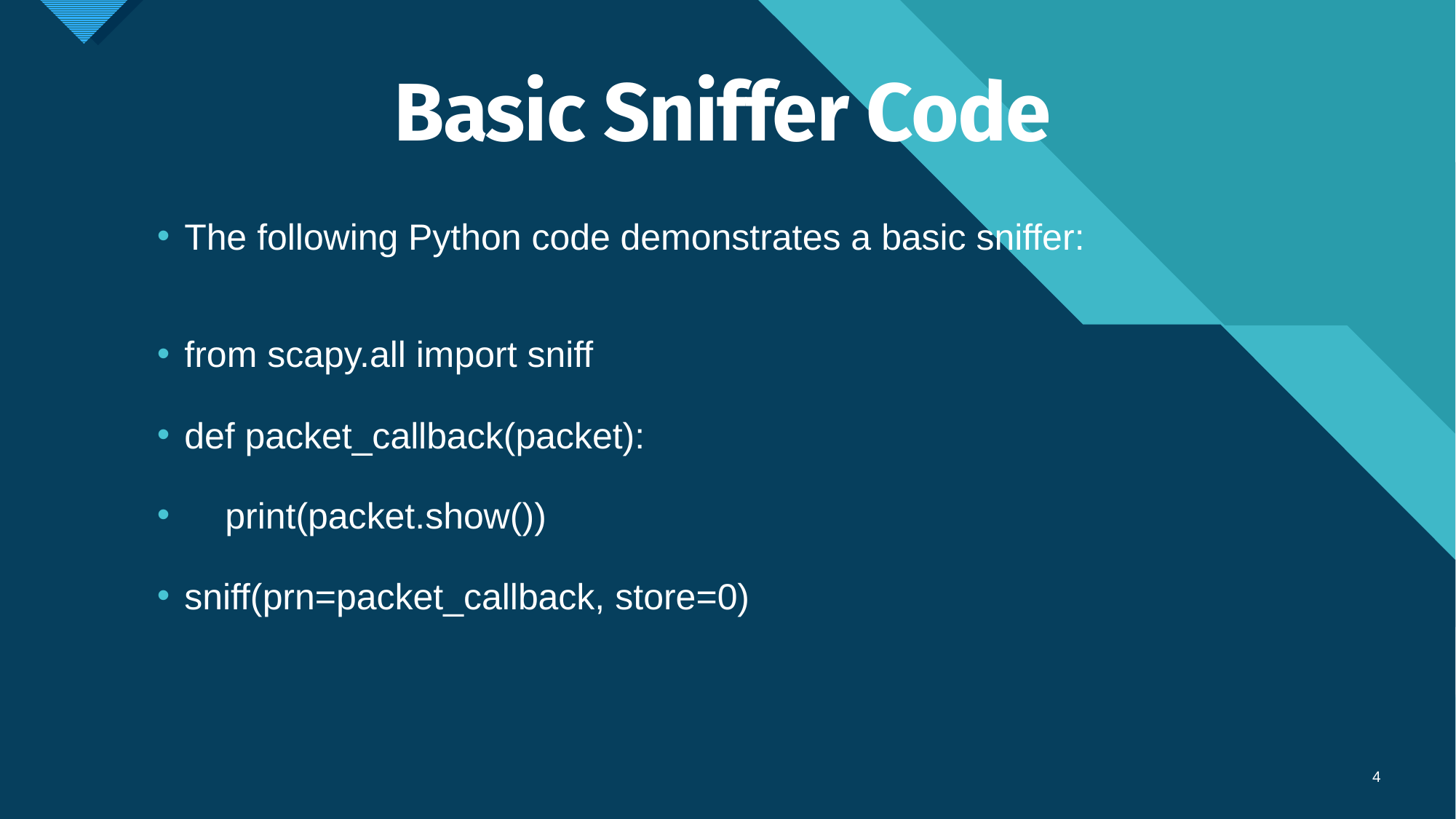

# Basic Sniffer Code
The following Python code demonstrates a basic sniffer:

from scapy.all import sniff
def packet_callback(packet):
    print(packet.show())
sniff(prn=packet_callback, store=0)
4